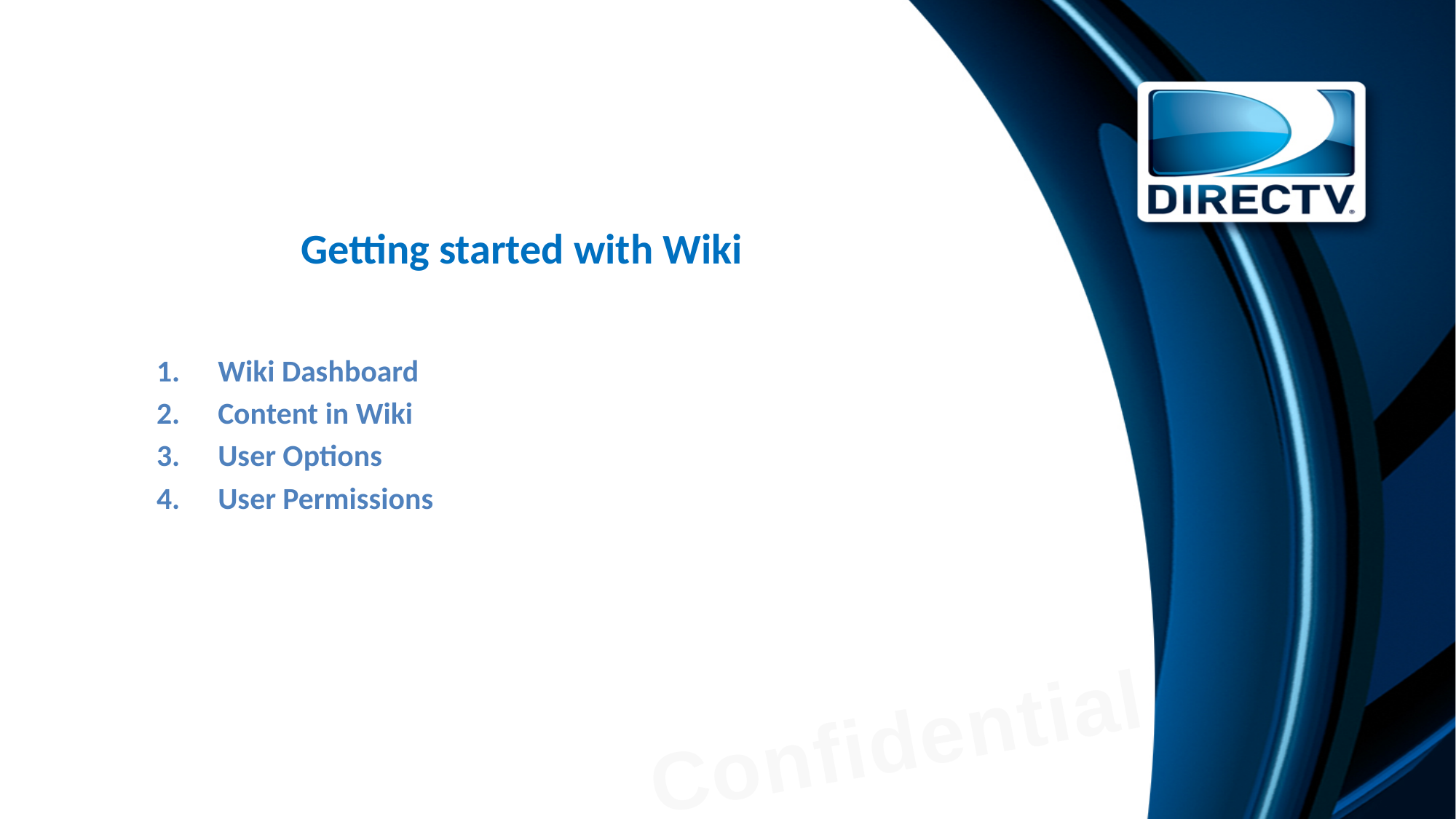

# Getting started with Wiki
Wiki Dashboard
Content in Wiki
User Options
User Permissions